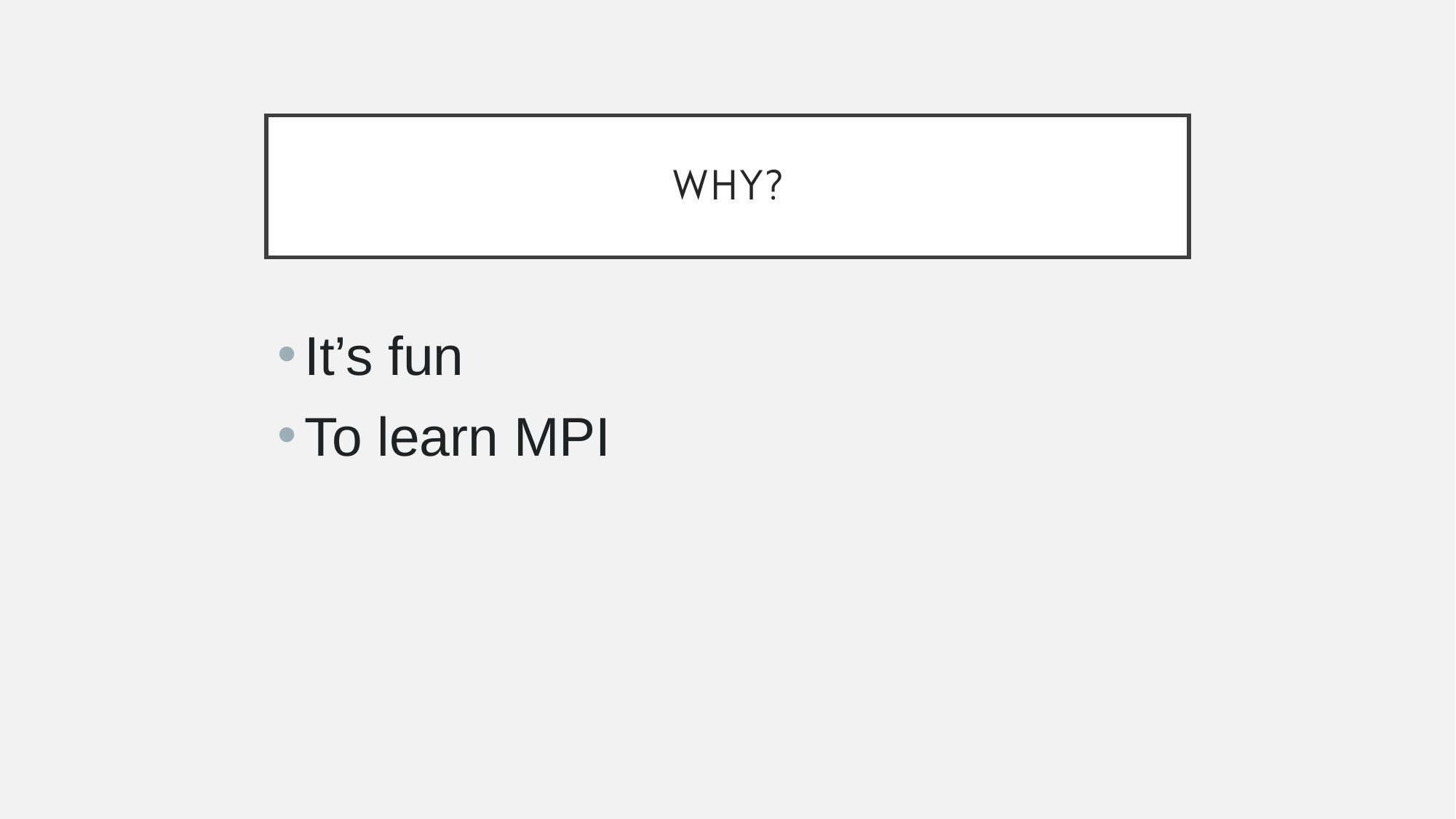

# Why?
It’s fun
To learn MPI